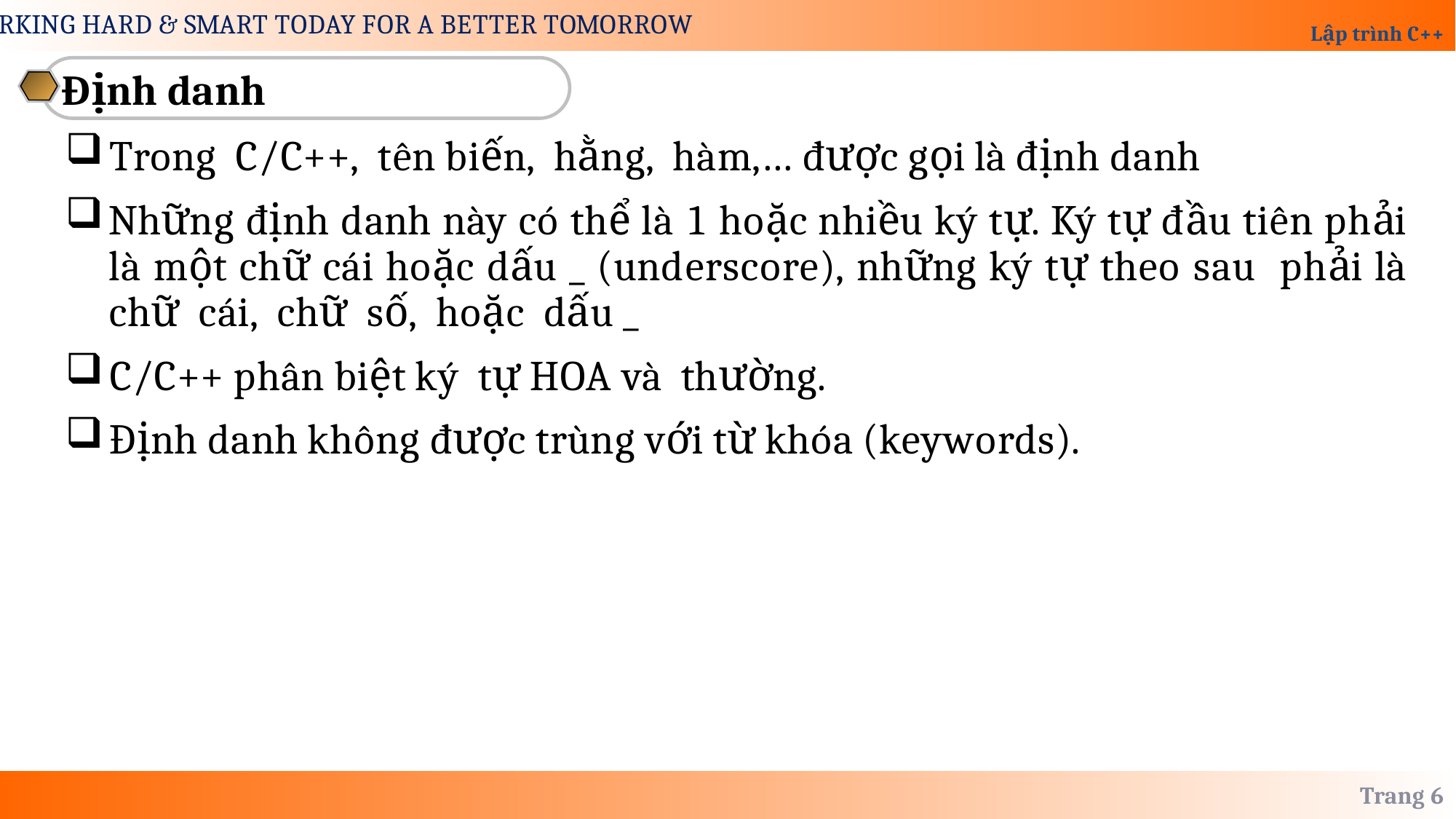

Định danh

Trong  C/C++,  tên biến,  hằng,  hàm,… được gọi là định danh
Những định danh này có thể là 1 hoặc nhiều ký tự. Ký tự đầu tiên phải là một chữ cái hoặc dấu _ (underscore), những ký tự theo sau  phải là chữ  cái,  chữ  số,  hoặc  dấu _
C/C++ phân biệt ký  tự HOA và  thường.
Định danh không được trùng với từ khóa (keywords).
Trang 6